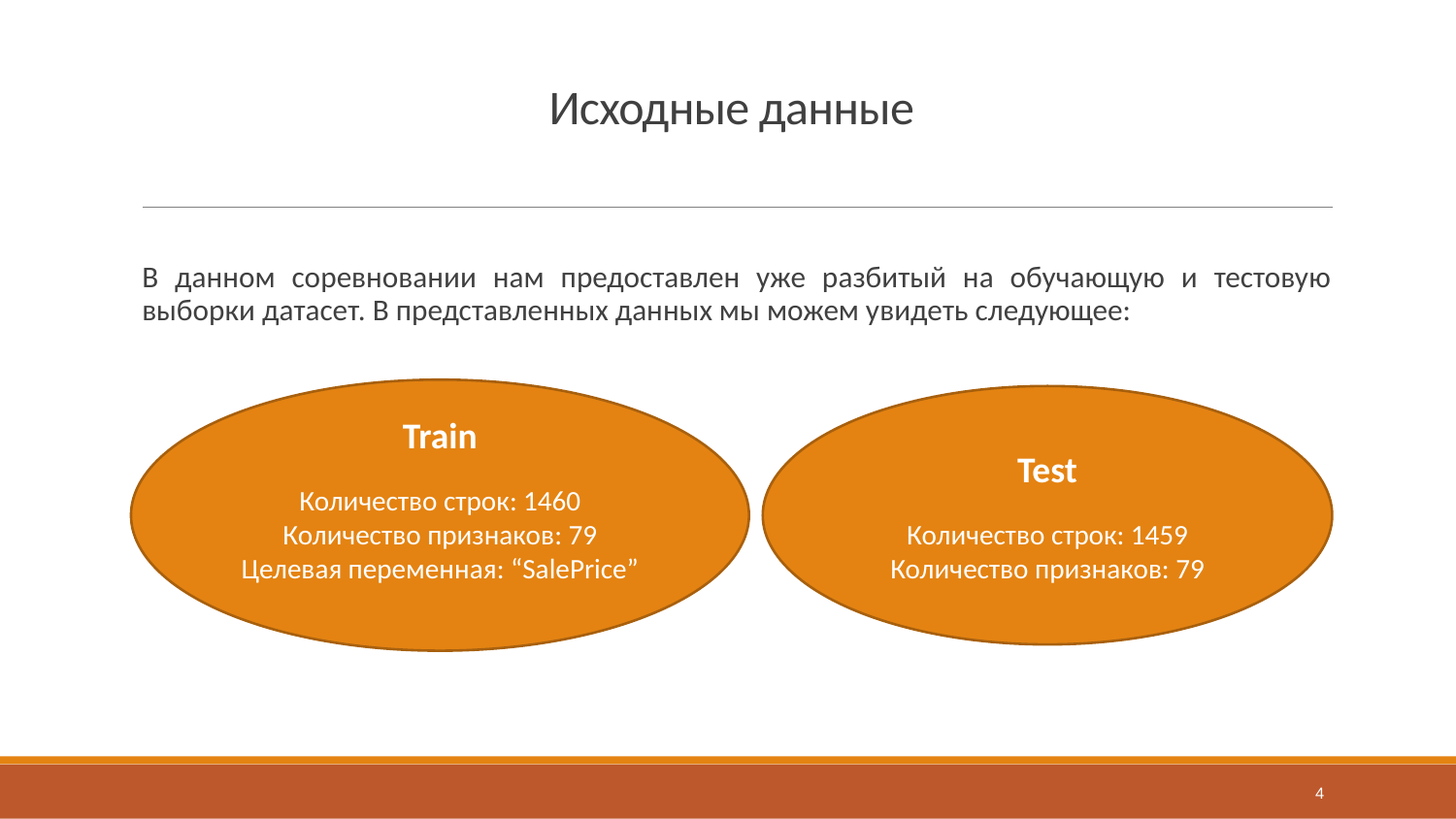

# Исходные данные
В данном соревновании нам предоставлен уже разбитый на обучающую и тестовую выборки датасет. В представленных данных мы можем увидеть следующее:

Train

Количество строк: 1460
Количество признаков: 79
Целевая переменная: “SalePrice”

Test

Количество строк: 1459
Количество признаков: 79
4